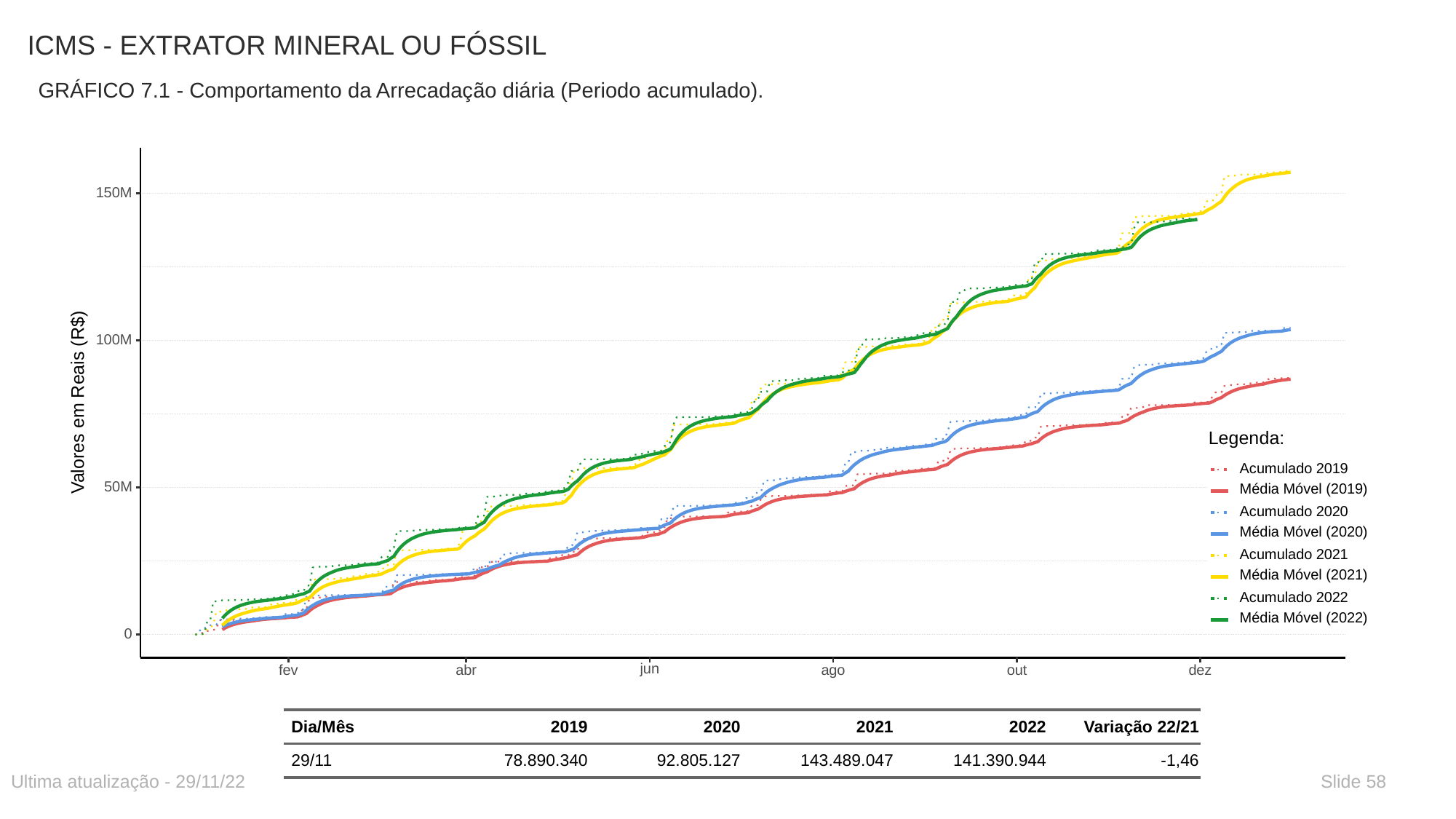

# ICMS - EXTRATOR MINERAL OU FÓSSIL
GRÁFICO 7.1 - Comportamento da Arrecadação diária (Periodo acumulado).

150M

100M

 Valores em Reais (R$)

Legenda:

Acumulado 2019

50M
Média Móvel (2019)

Acumulado 2020

Média Móvel (2020)

Acumulado 2021

Média Móvel (2021)

Acumulado 2022

Média Móvel (2022)

0

jun
ago
fev
abr
dez
out

| Dia/Mês | 2019 | 2020 | 2021 | 2022 | Variação 22/21 |
| --- | --- | --- | --- | --- | --- |
| 29/11 | 78.890.340 | 92.805.127 | 143.489.047 | 141.390.944 | -1,46 |
Ultima atualização - 29/11/22
Slide 58